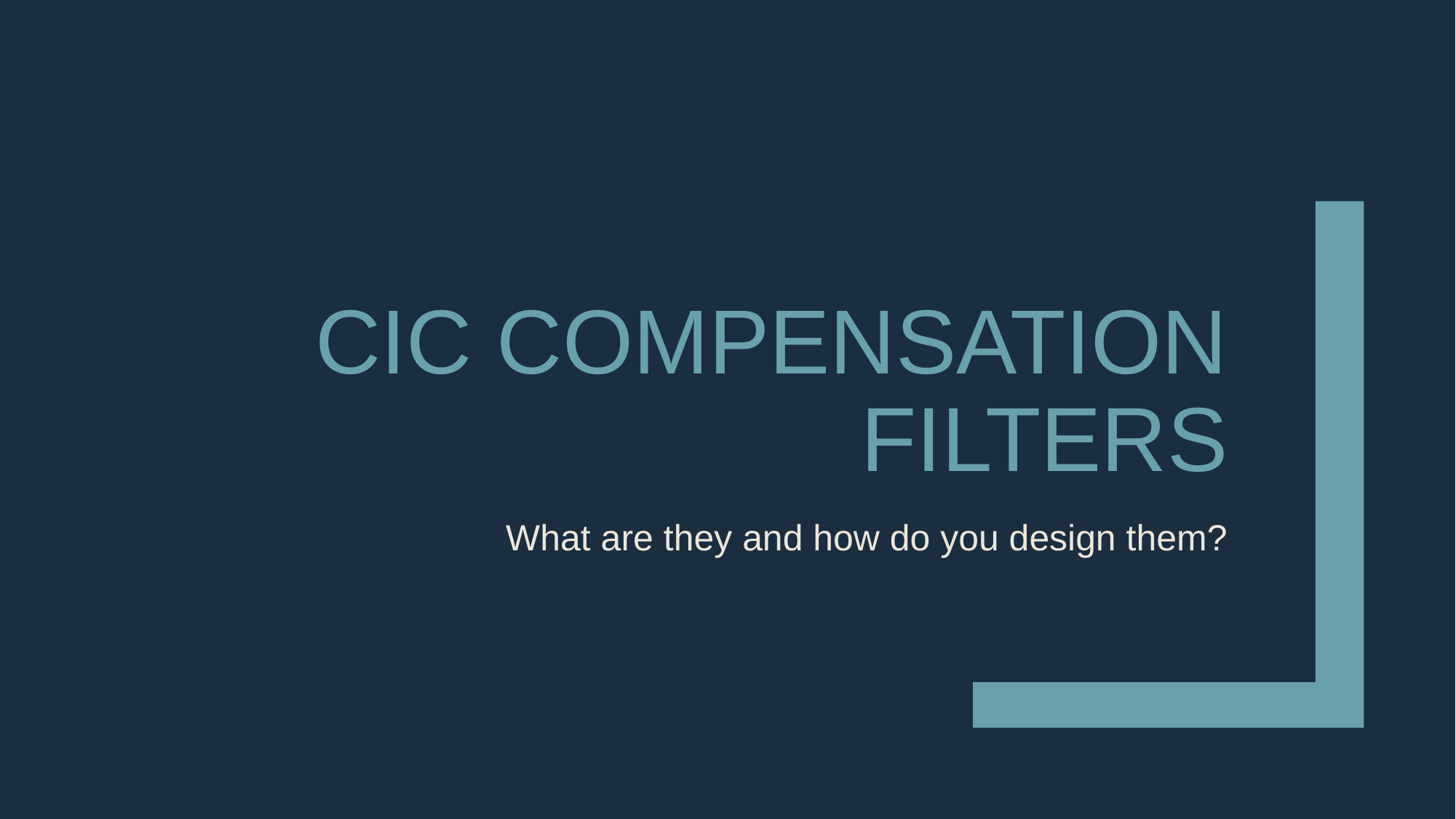

# CIC Compensation Filters
What are they and how do you design them?